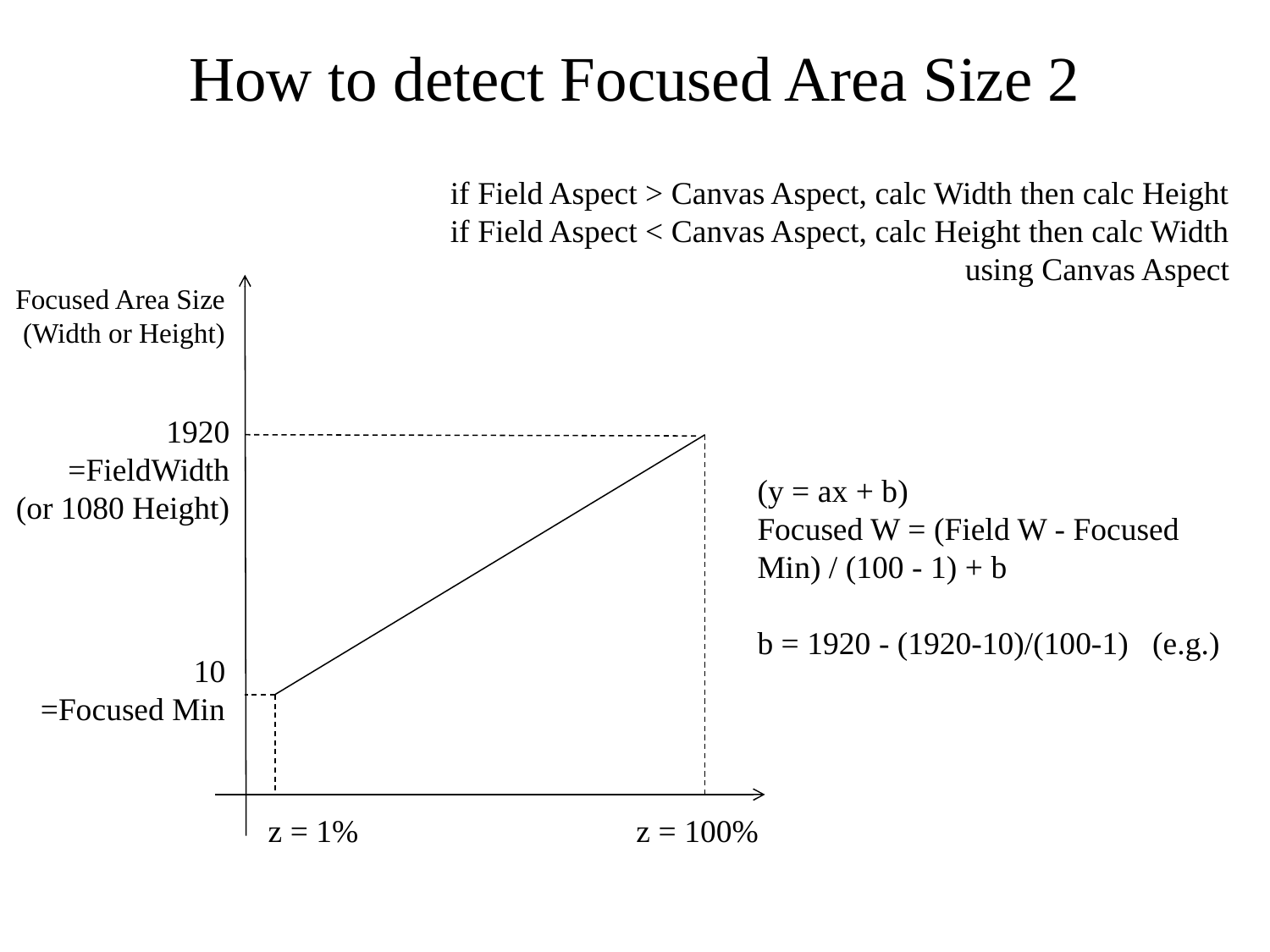

How to detect Focused Area Size 2
if Field Aspect > Canvas Aspect, calc Width then calc Height
if Field Aspect < Canvas Aspect, calc Height then calc Width
using Canvas Aspect
Focused Area Size
(Width or Height)
1920
=FieldWidth
(or 1080 Height)
(y = ax + b)
Focused W = (Field W - Focused Min) / (100 - 1) + b

b = 1920 - (1920-10)/(100-1)   (e.g.)
10
=Focused Min
z = 1%
z = 100%